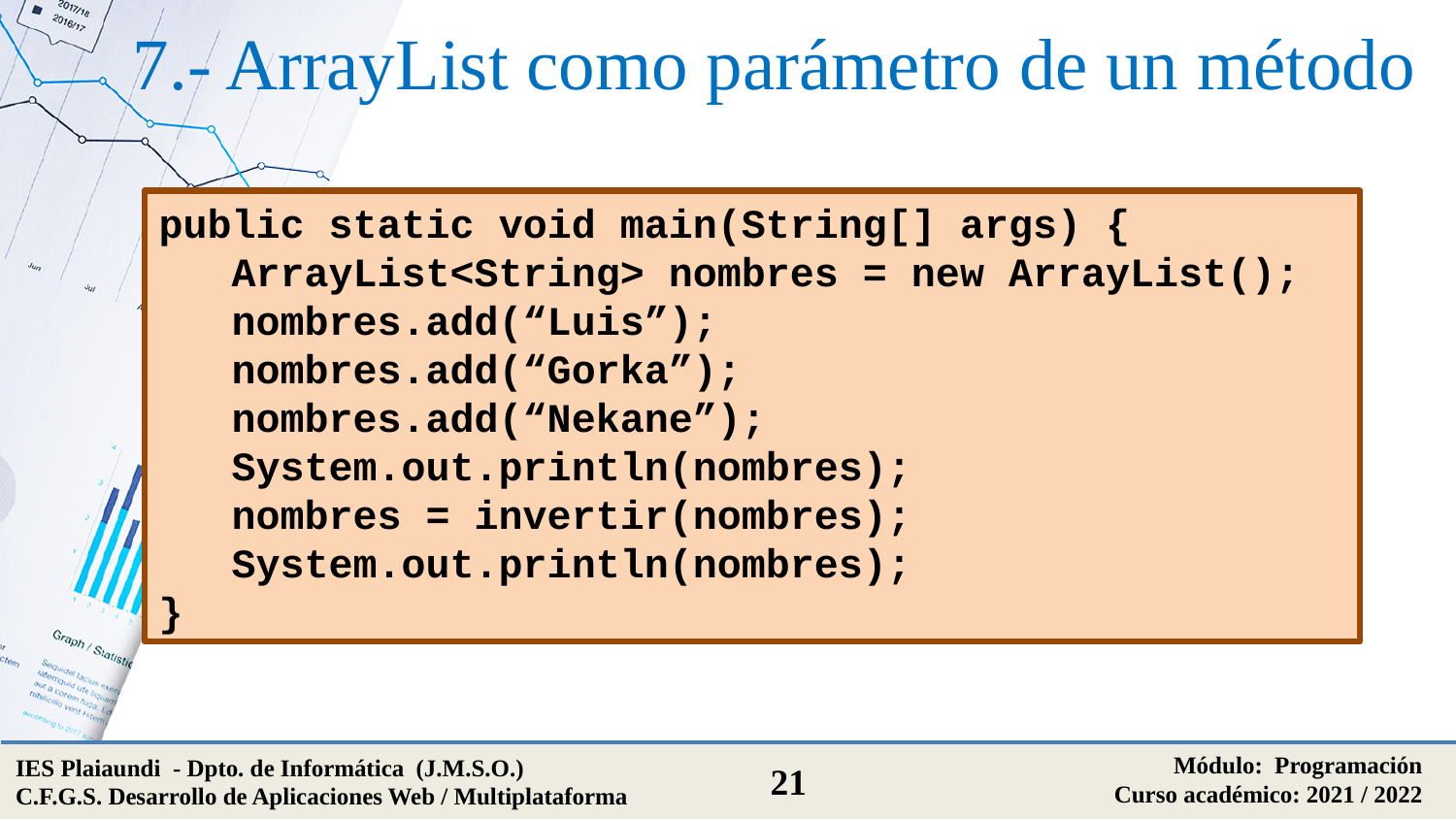

# 7.- ArrayList como parámetro de un método
public static void main(String[] args) {
   ArrayList<String> nombres = new ArrayList();
   nombres.add(“Luis”);
   nombres.add(“Gorka”);
   nombres.add(“Nekane”);
   System.out.println(nombres);
   nombres = invertir(nombres);
   System.out.println(nombres);
}

Módulo:  Programación
Curso académico: 2021 / 2022
IES Plaiaundi  - Dpto. de Informática  (J.M.S.O.)
C.F.G.S. Desarrollo de Aplicaciones Web / Multiplataforma
21